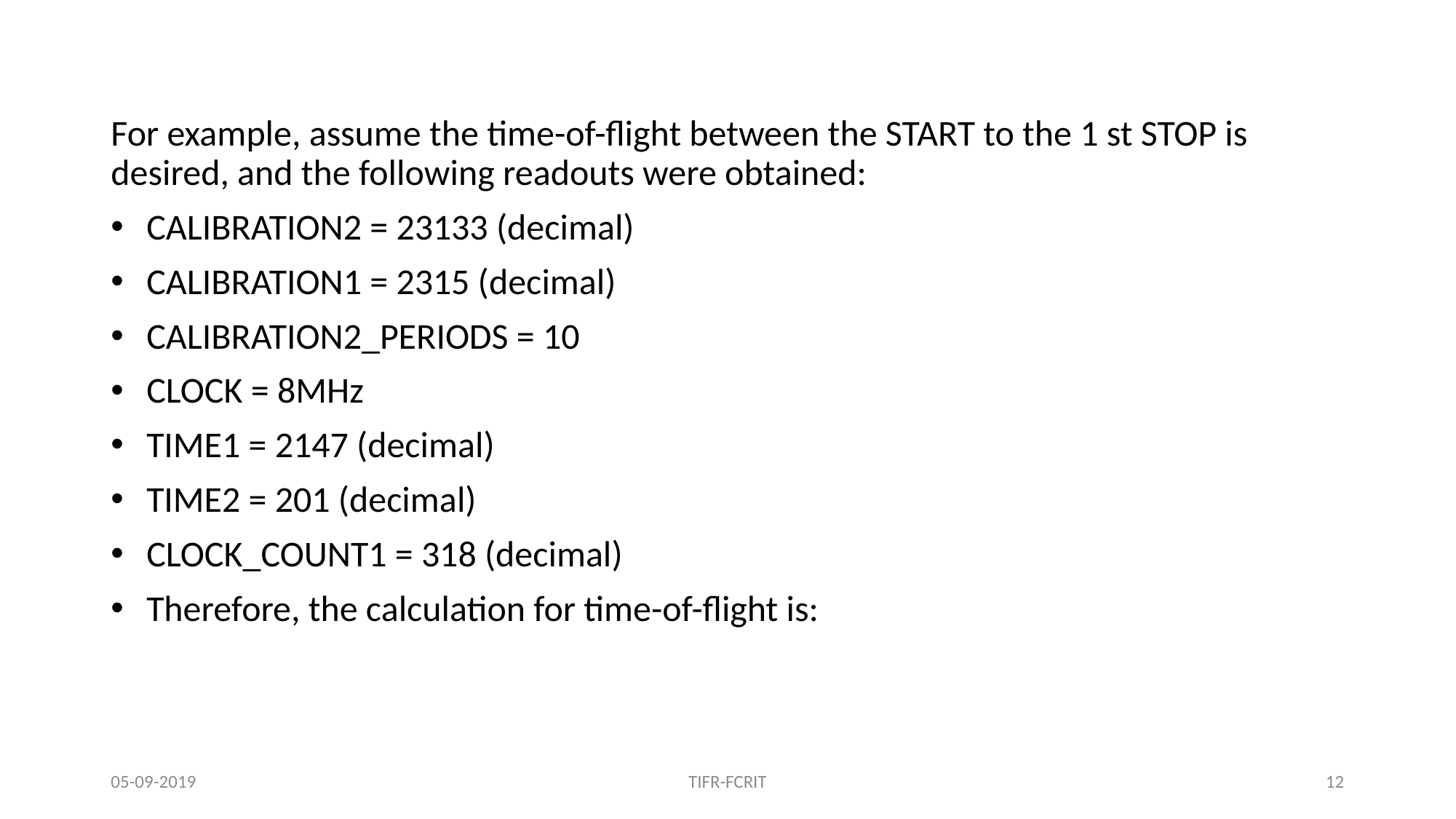

#
For example, assume the time-of-flight between the START to the 1 st STOP is desired, and the following readouts were obtained:
 CALIBRATION2 = 23133 (decimal)
 CALIBRATION1 = 2315 (decimal)
 CALIBRATION2_PERIODS = 10
 CLOCK = 8MHz
 TIME1 = 2147 (decimal)
 TIME2 = 201 (decimal)
 CLOCK_COUNT1 = 318 (decimal)
 Therefore, the calculation for time-of-flight is:
05-09-2019
TIFR-FCRIT
12